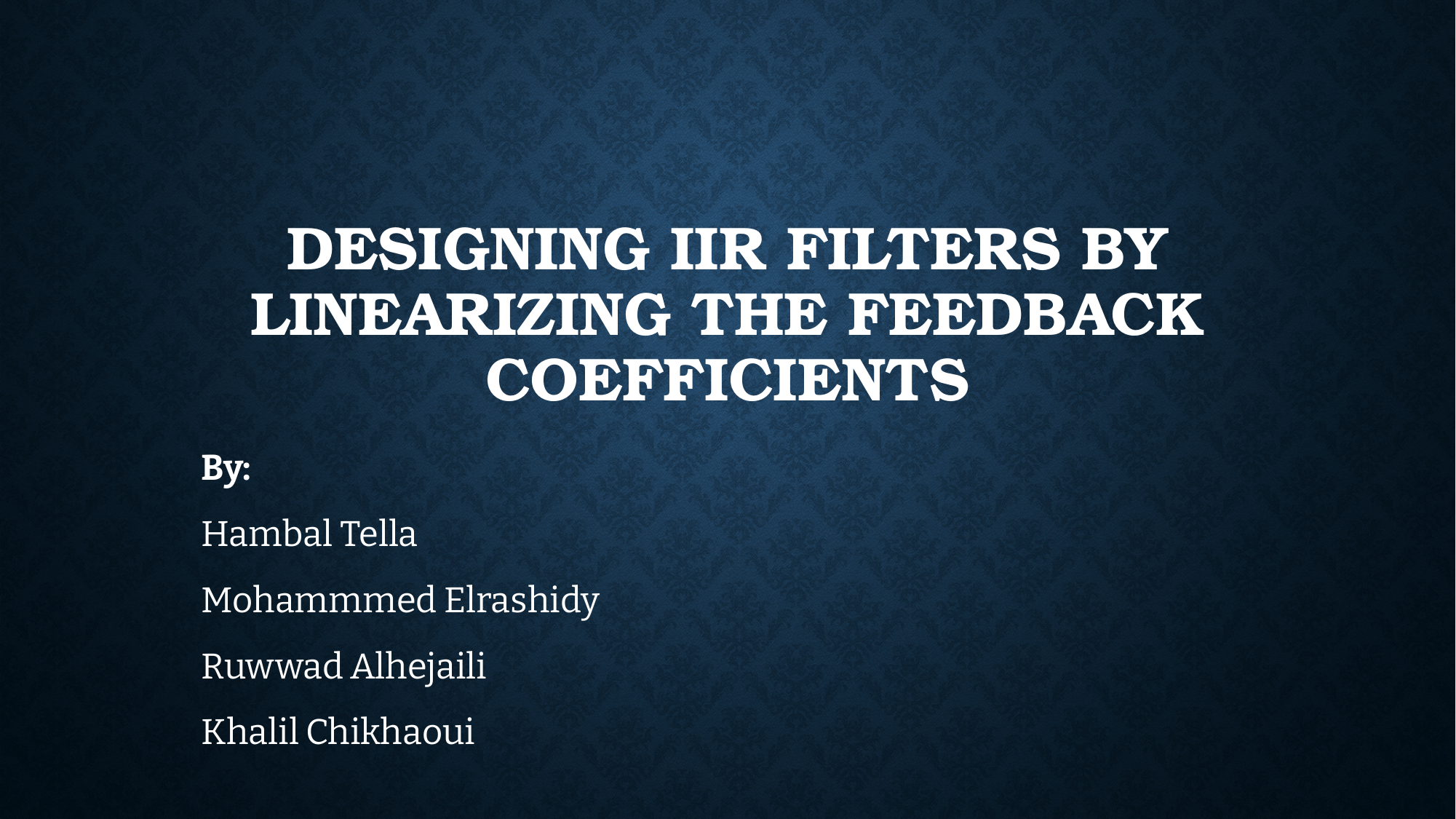

# Designing iir Filters by linearizing the feedback coefficients
By:
Hambal Tella
Mohammmed Elrashidy
Ruwwad Alhejaili
Khalil Chikhaoui